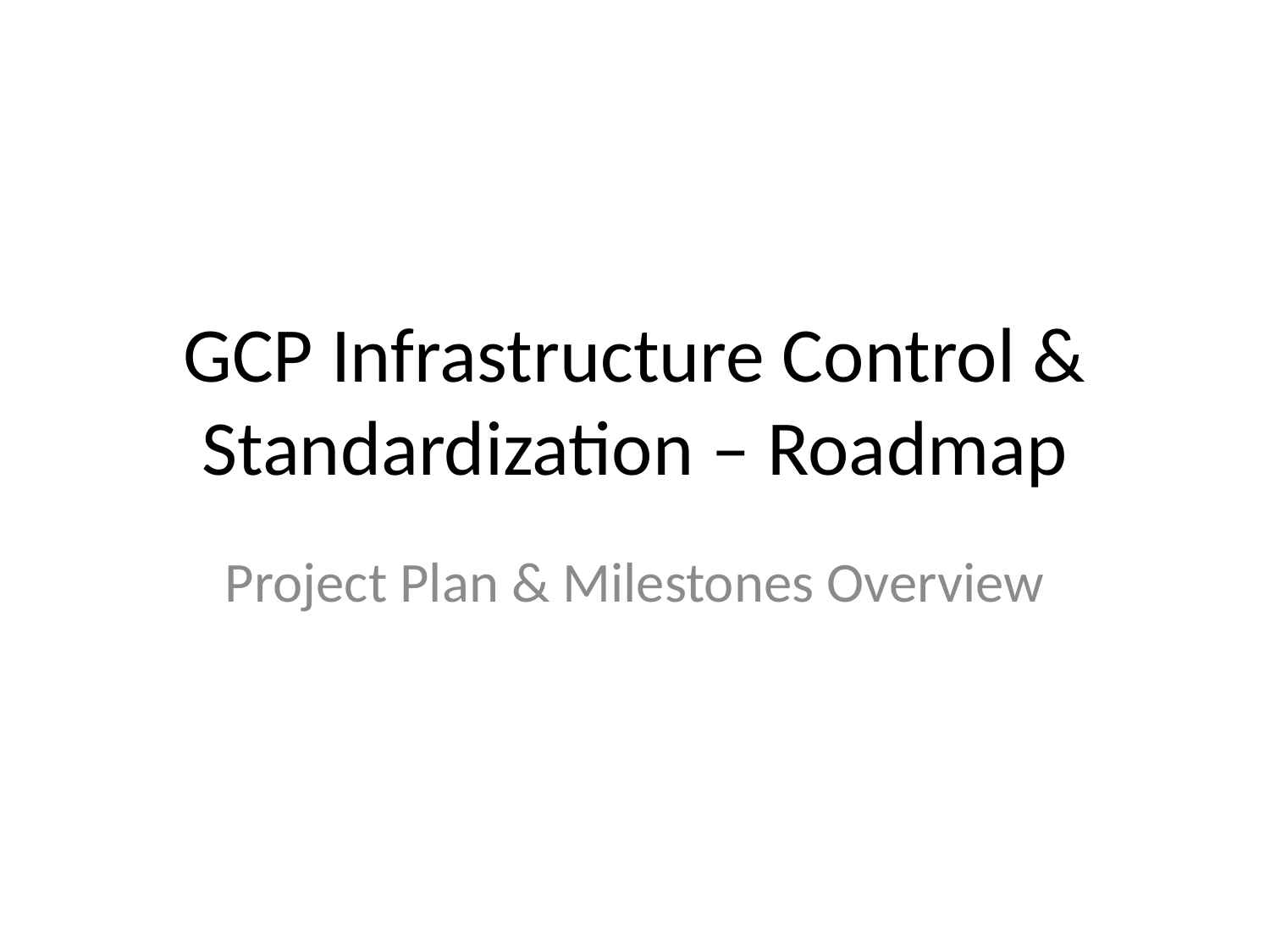

# GCP Infrastructure Control & Standardization – Roadmap
Project Plan & Milestones Overview